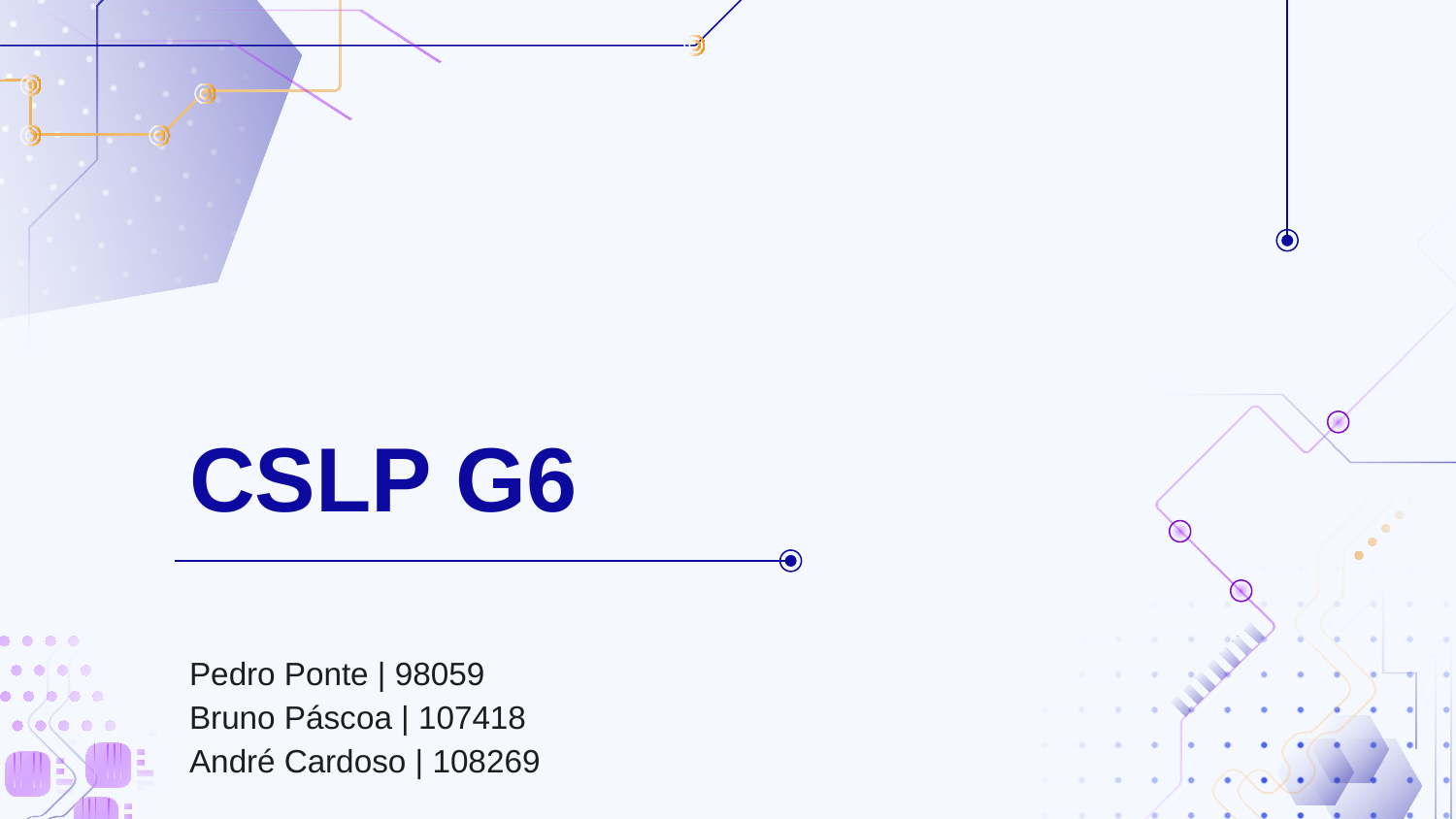

# CSLP G6

Pedro Ponte | 98059
Bruno Páscoa | 107418
André Cardoso | 108269